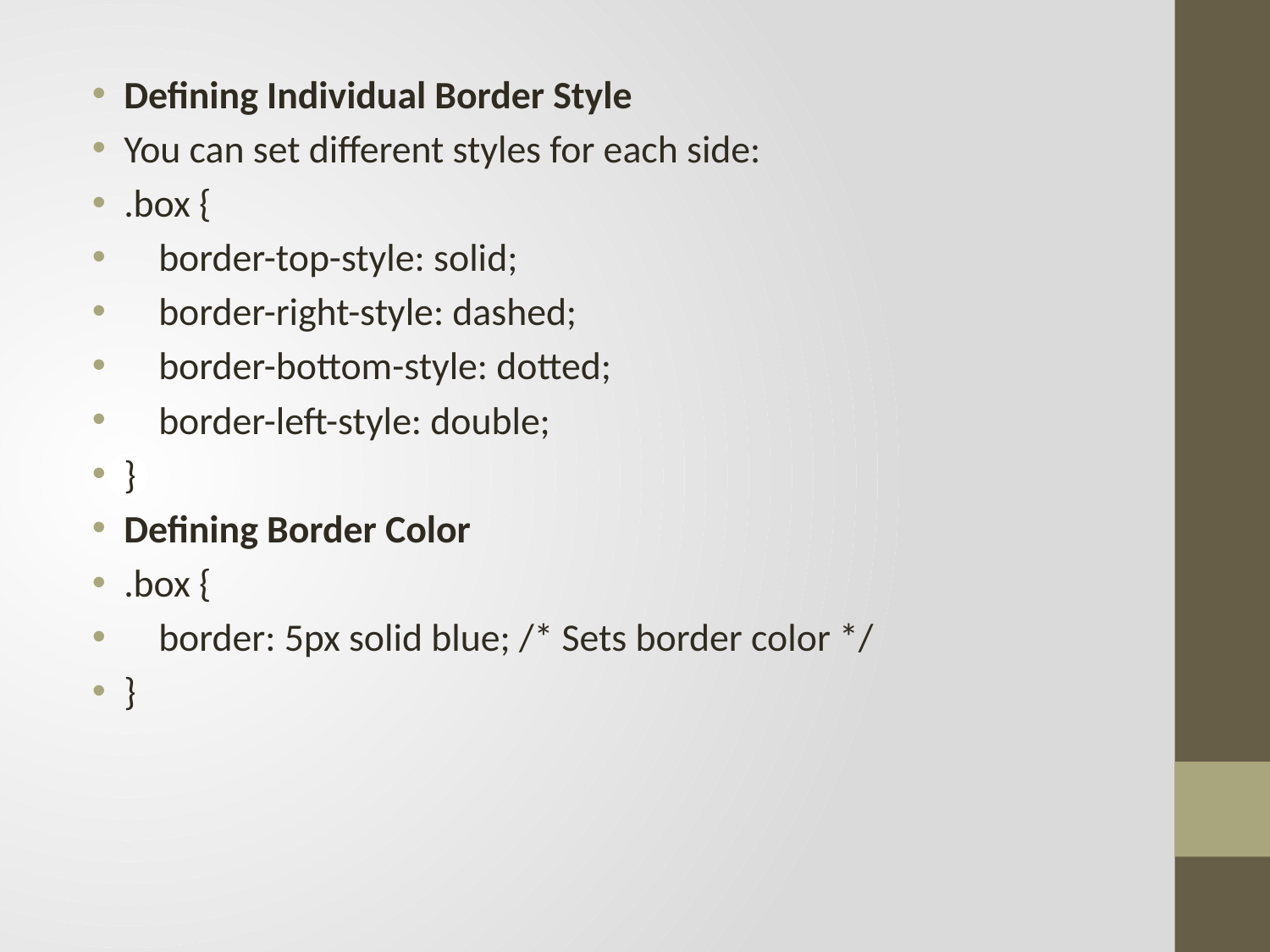

Defining Individual Border Style
You can set different styles for each side:
.box {
    border-top-style: solid;
    border-right-style: dashed;
    border-bottom-style: dotted;
    border-left-style: double;
}
Defining Border Color
.box {
    border: 5px solid blue; /* Sets border color */
}